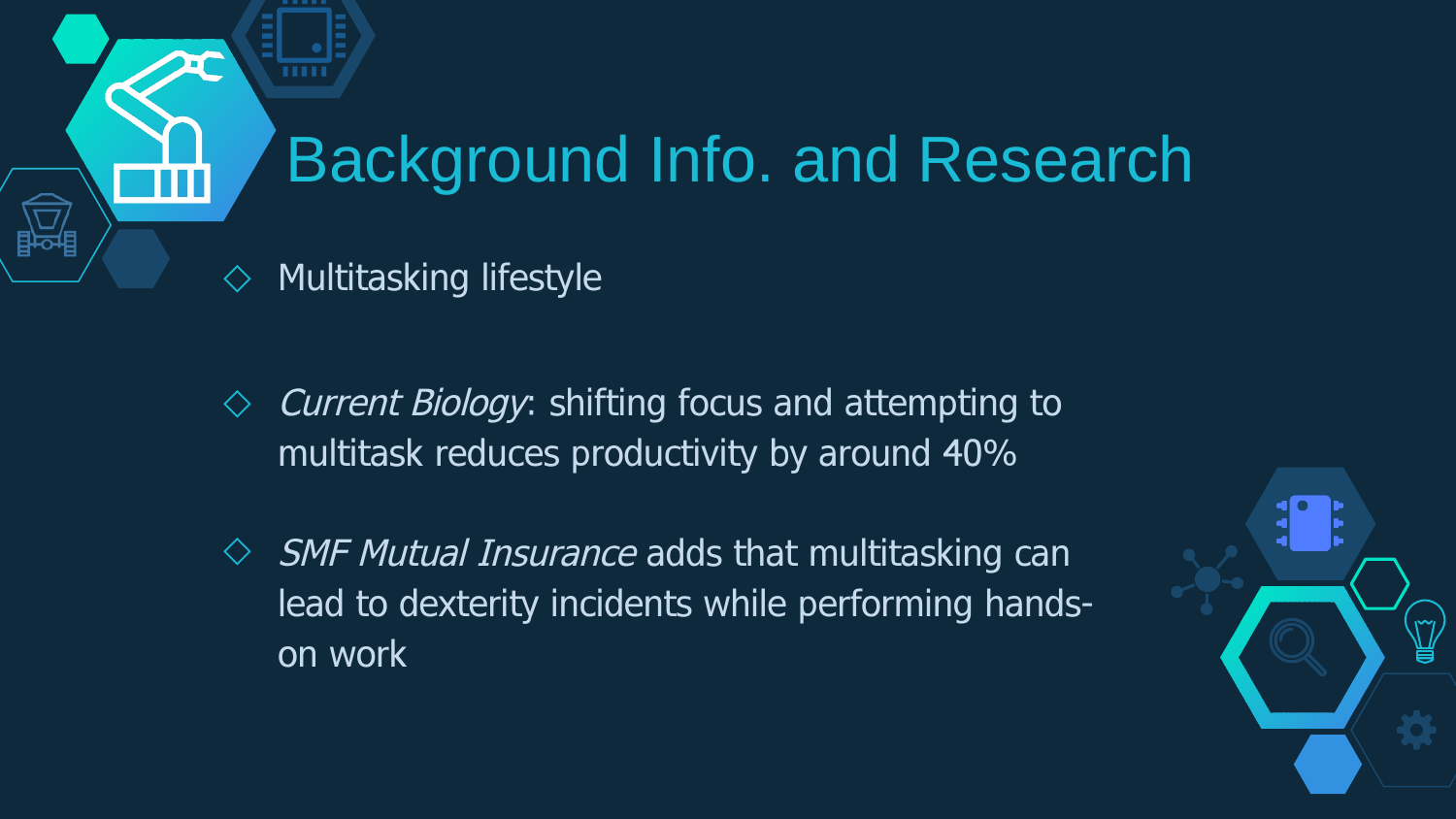

# Background Info. and Research
Multitasking lifestyle

Current Biology: shifting focus and attempting to multitask reduces productivity by around 40%

SMF Mutual Insurance adds that multitasking can lead to dexterity incidents while performing hands-on work